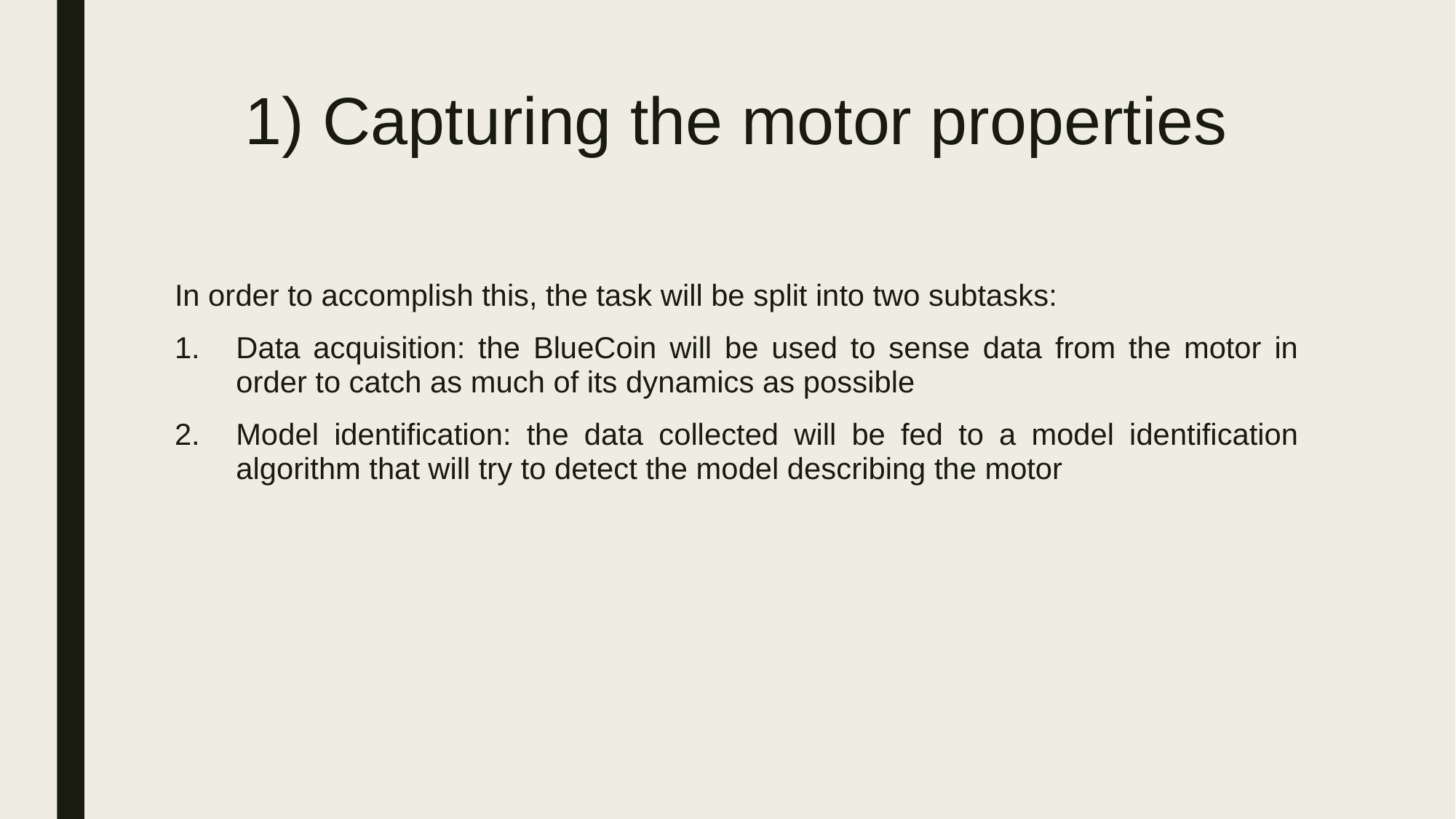

# 1) Capturing the motor properties
In order to accomplish this, the task will be split into two subtasks:
Data acquisition: the BlueCoin will be used to sense data from the motor in order to catch as much of its dynamics as possible
Model identification: the data collected will be fed to a model identification algorithm that will try to detect the model describing the motor